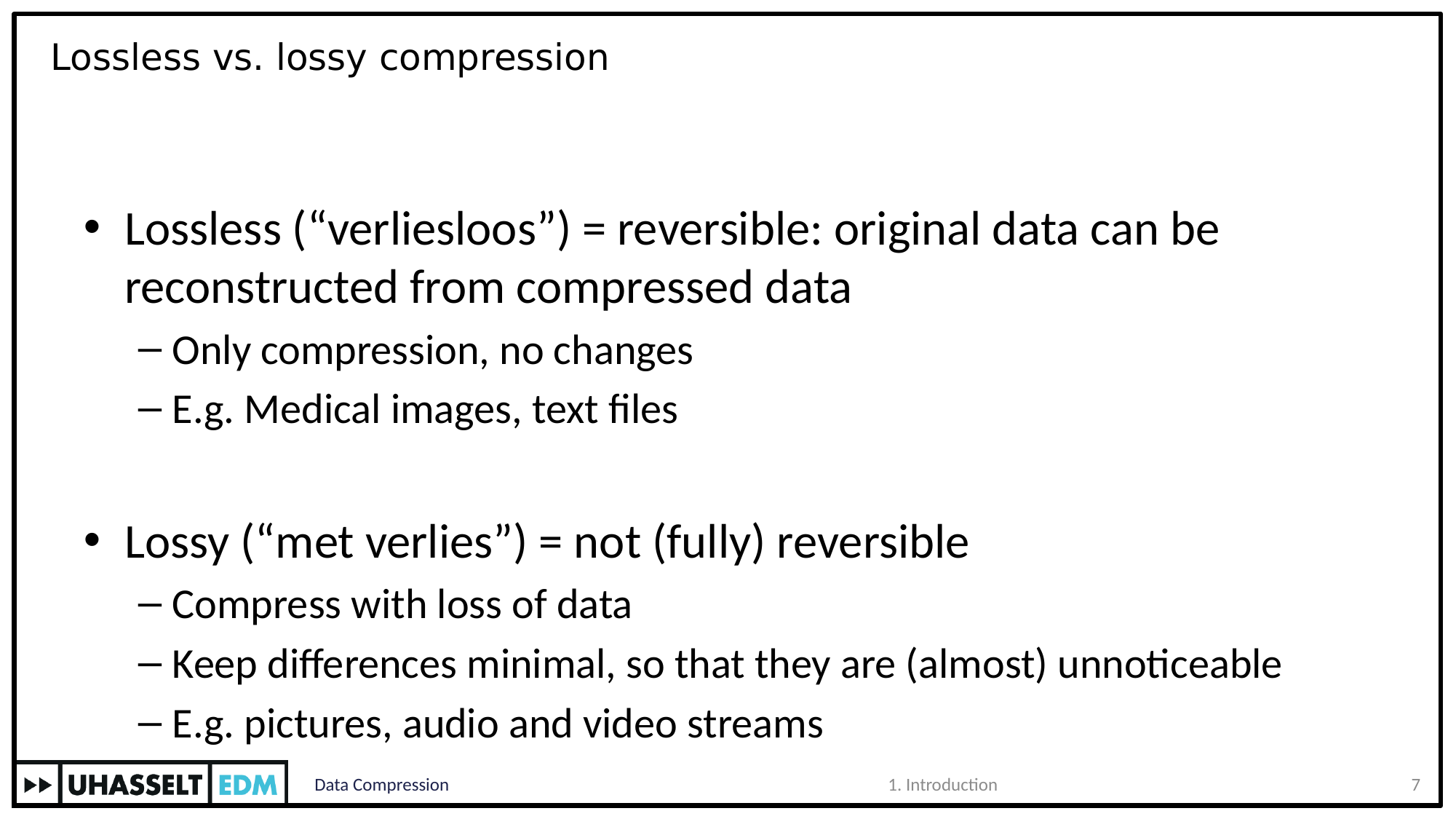

# Lossless vs. lossy compression
Lossless (“verliesloos”) = reversible: original data can be reconstructed from compressed data
Only compression, no changes
E.g. Medical images, text files

Lossy (“met verlies”) = not (fully) reversible
Compress with loss of data
Keep differences minimal, so that they are (almost) unnoticeable
E.g. pictures, audio and video streams
Data Compression
1. Introduction
7